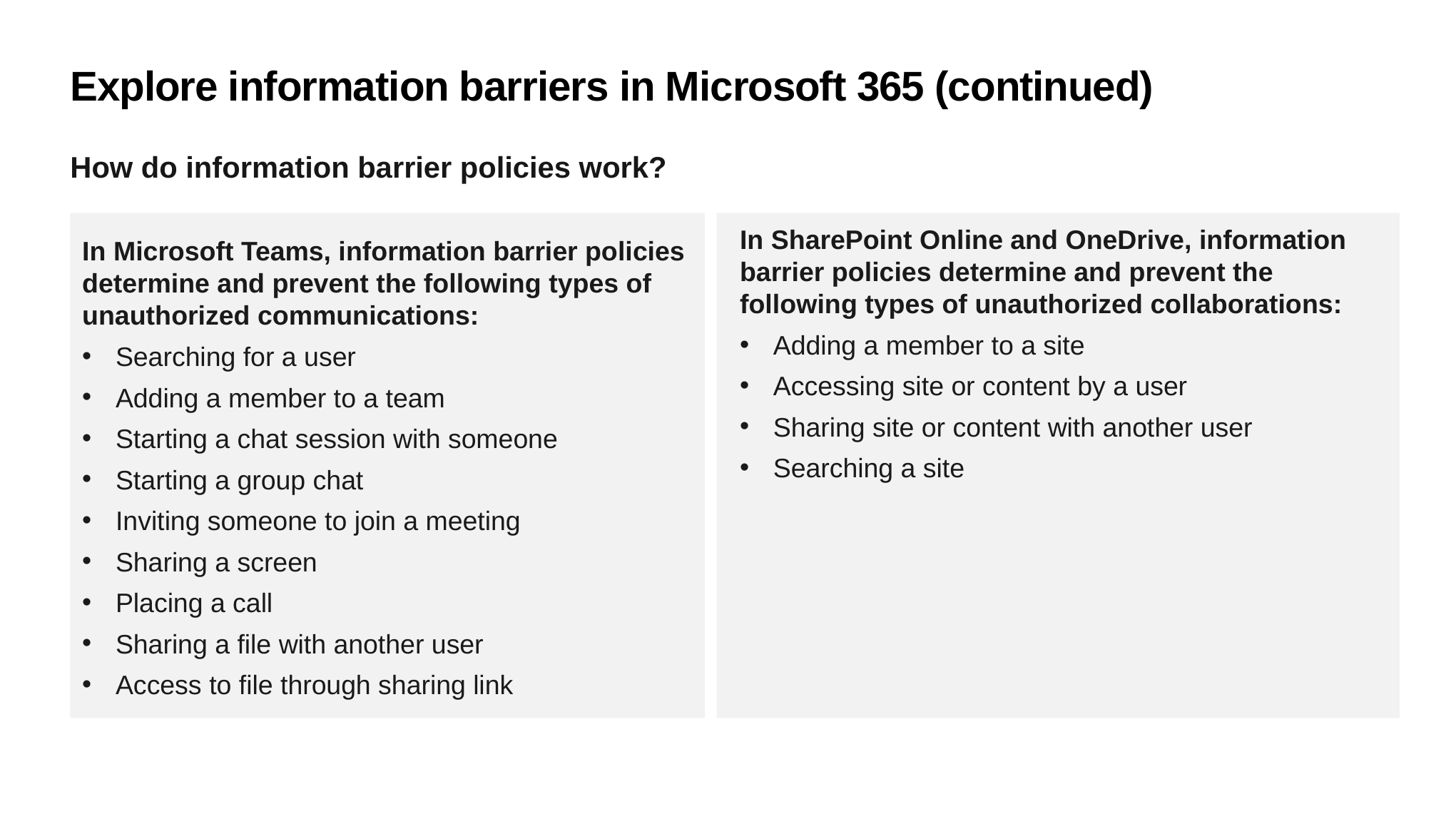

# Explore information barriers in Microsoft 365 (continued)
How do information barrier policies work?

In SharePoint Online and OneDrive, information barrier policies determine and prevent the following types of unauthorized collaborations:
Adding a member to a site
Accessing site or content by a user
Sharing site or content with another user
Searching a site
In Microsoft Teams, information barrier policies determine and prevent the following types of unauthorized communications:
Searching for a user
Adding a member to a team
Starting a chat session with someone
Starting a group chat
Inviting someone to join a meeting
Sharing a screen
Placing a call
Sharing a file with another user
Access to file through sharing link